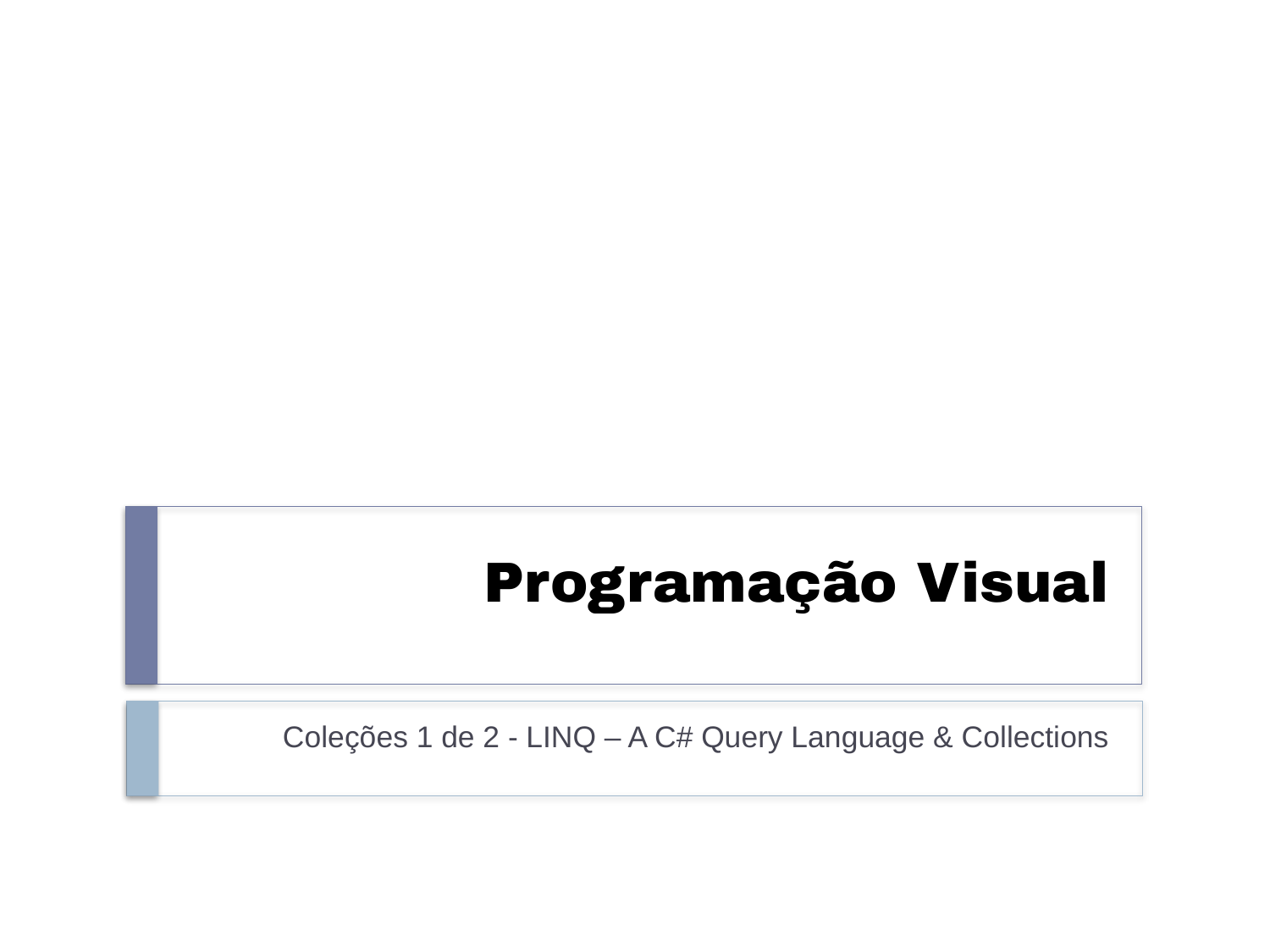

# Programação Visual
Coleções 1 de 2 - LINQ – A C# Query Language & Collections